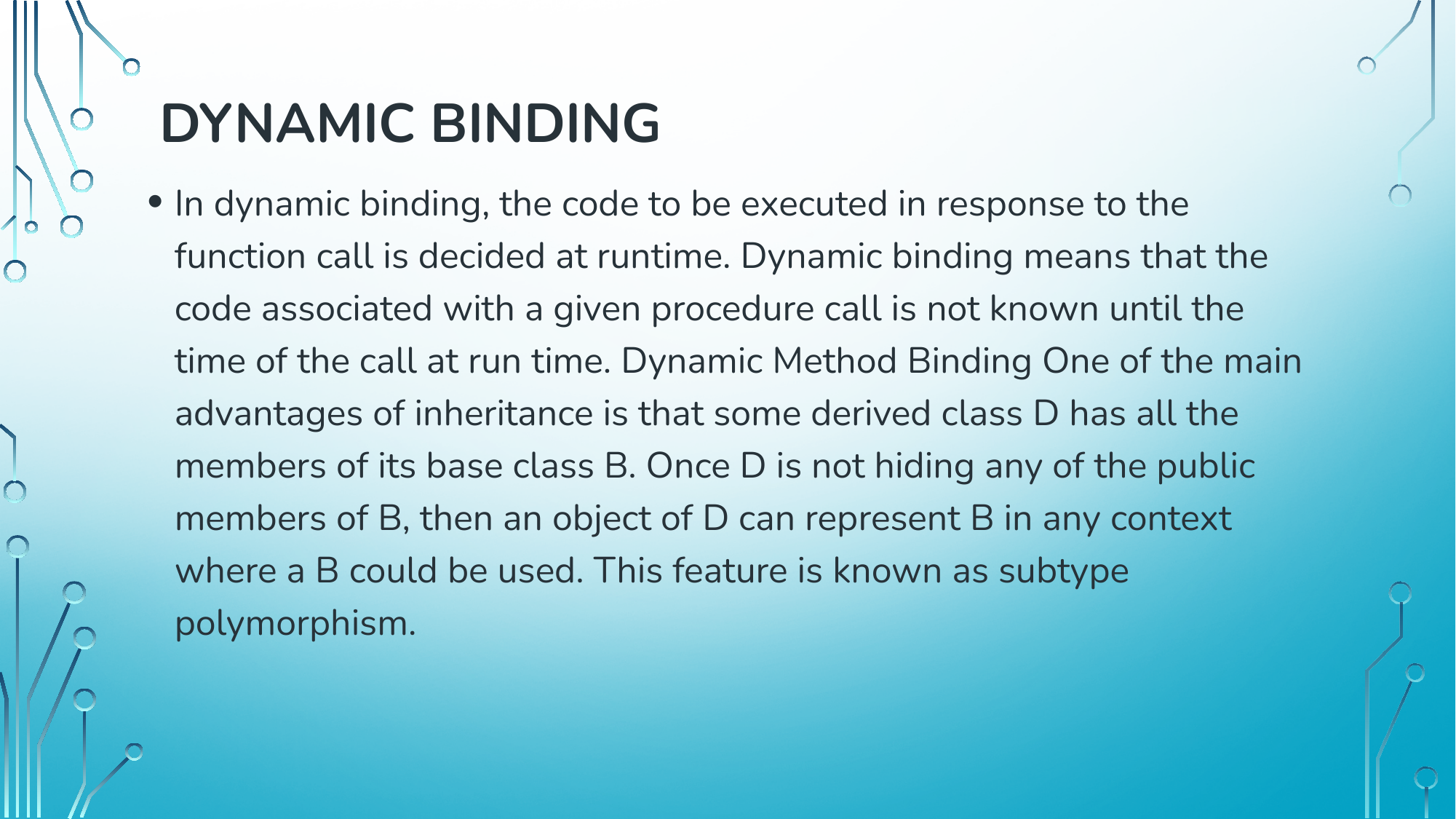

# Dynamic Binding
In dynamic binding, the code to be executed in response to the function call is decided at runtime. Dynamic binding means that the code associated with a given procedure call is not known until the time of the call at run time. Dynamic Method Binding One of the main advantages of inheritance is that some derived class D has all the members of its base class B. Once D is not hiding any of the public members of B, then an object of D can represent B in any context where a B could be used. This feature is known as subtype polymorphism.